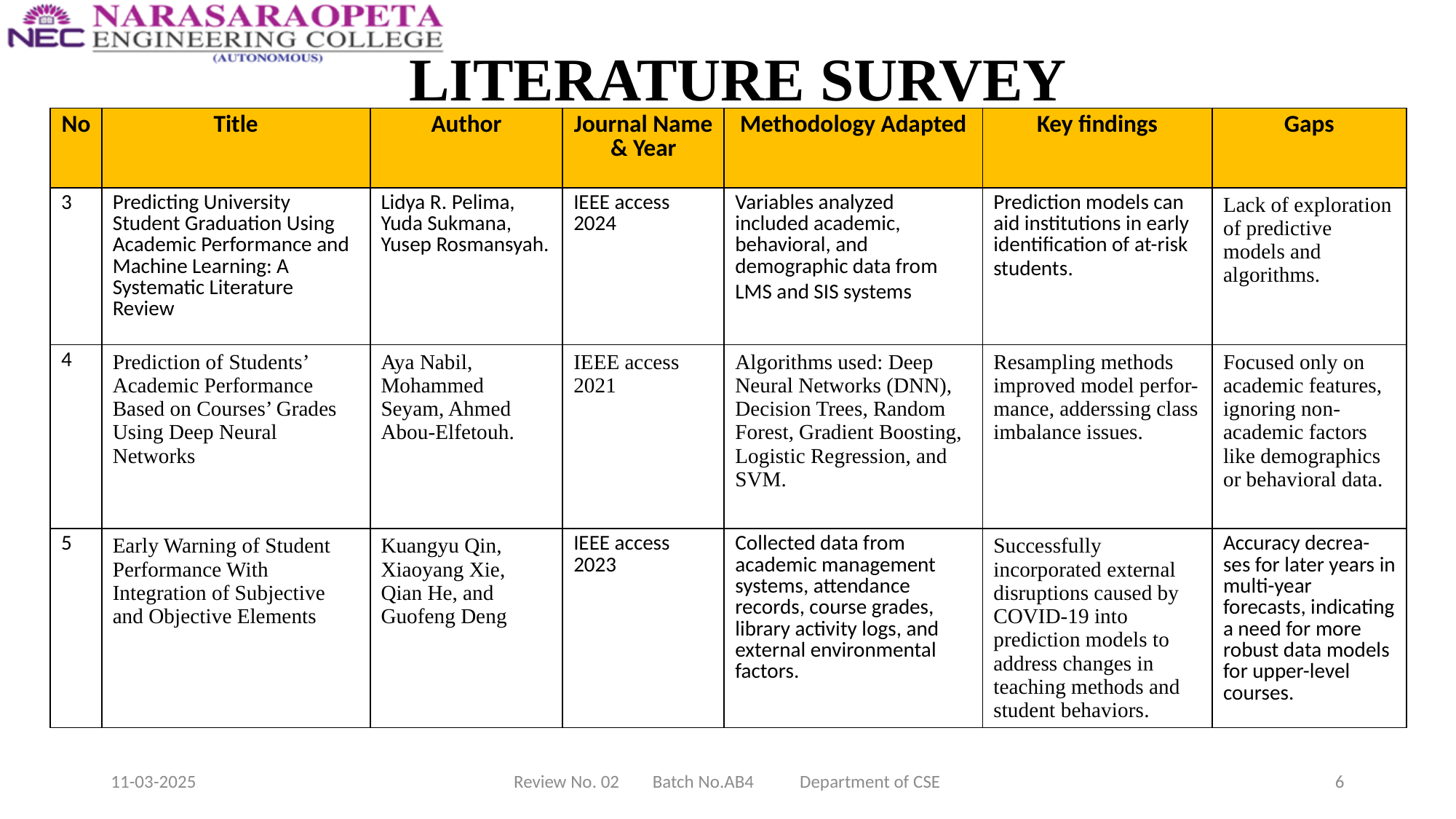

# LITERATURE SURVEY
| No | Title | Author | Journal Name & Year | Methodology Adapted | Key findings | Gaps |
| --- | --- | --- | --- | --- | --- | --- |
| 3 | Predicting University Student Graduation Using Academic Performance and Machine Learning: A Systematic Literature Review | Lidya R. Pelima, Yuda Sukmana, Yusep Rosmansyah. | IEEE access 2024 | Variables analyzed included academic, behavioral, and demographic data from LMS and SIS systems​ | Prediction models can aid institutions in early identification of at-risk students. | Lack of exploration of predictive models and algorithms. |
| 4 | Prediction of Students’ Academic Performance Based on Courses’ Grades Using Deep Neural Networks | Aya Nabil, Mohammed Seyam, Ahmed Abou-Elfetouh. | IEEE access 2021 | Algorithms used: Deep Neural Networks (DNN), Decision Trees, Random Forest, Gradient Boosting, Logistic Regression, and SVM. | Resampling methods improved model perfor-mance, adderssing class imbalance issues. | Focused only on academic features, ignoring non-academic factors like demographics or behavioral data. |
| 5 | Early Warning of Student Performance With Integration of Subjective and Objective Elements | Kuangyu Qin, Xiaoyang Xie, Qian He, and Guofeng Deng | IEEE access 2023 | Collected data from academic management systems, attendance records, course grades, library activity logs, and external environmental factors. | Successfully incorporated external disruptions caused by COVID-19 into prediction models to address changes in teaching methods and student behaviors​. | Accuracy decrea-ses for later years in multi-year forecasts, indicating a need for more robust data models for upper-level courses​. |
4
11-03-2025
Review No. 02        Batch No.AB4           Department of CSE
6